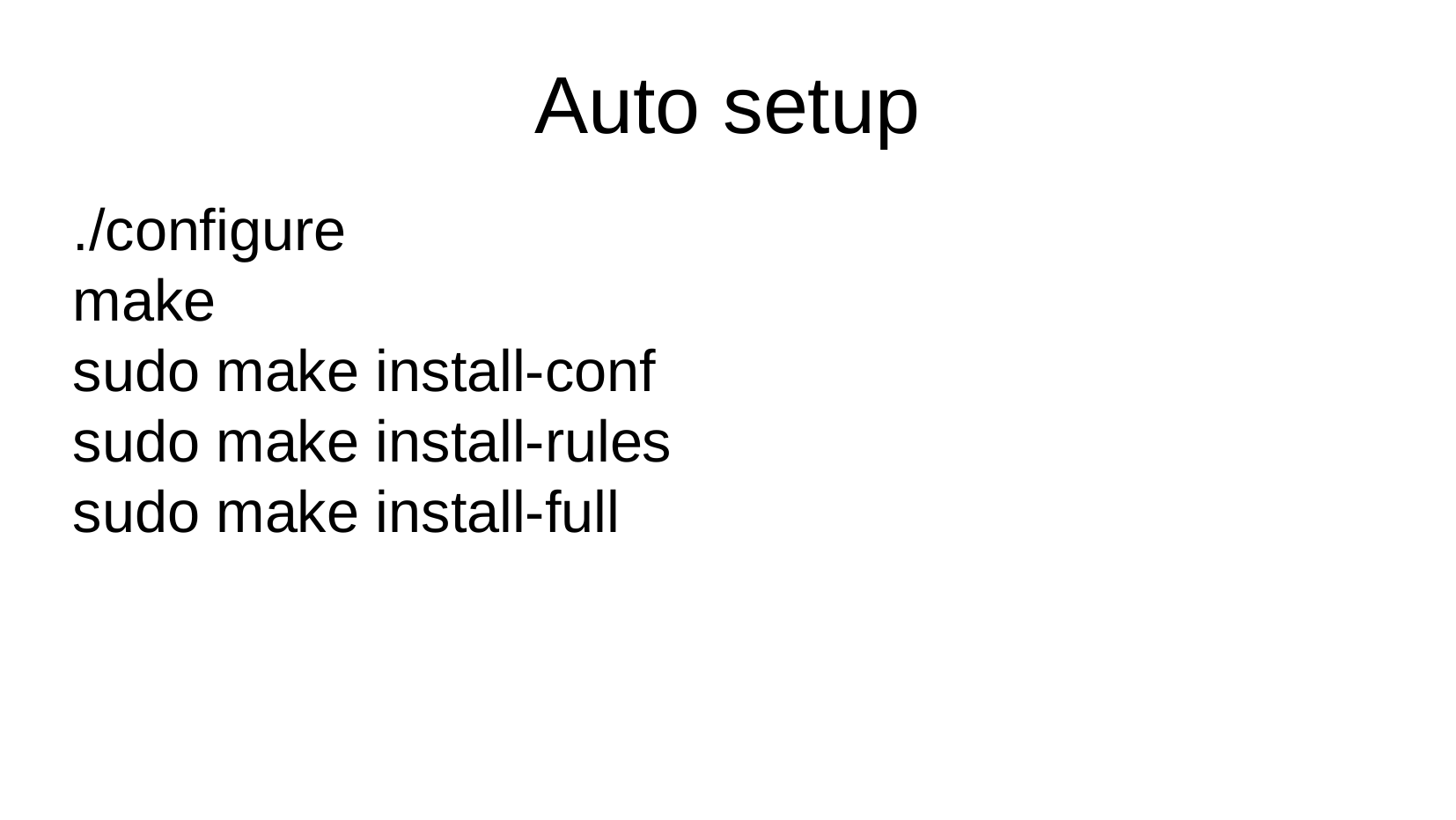

Auto setup
./configure
make
sudo make install-conf
sudo make install-rules
sudo make install-full